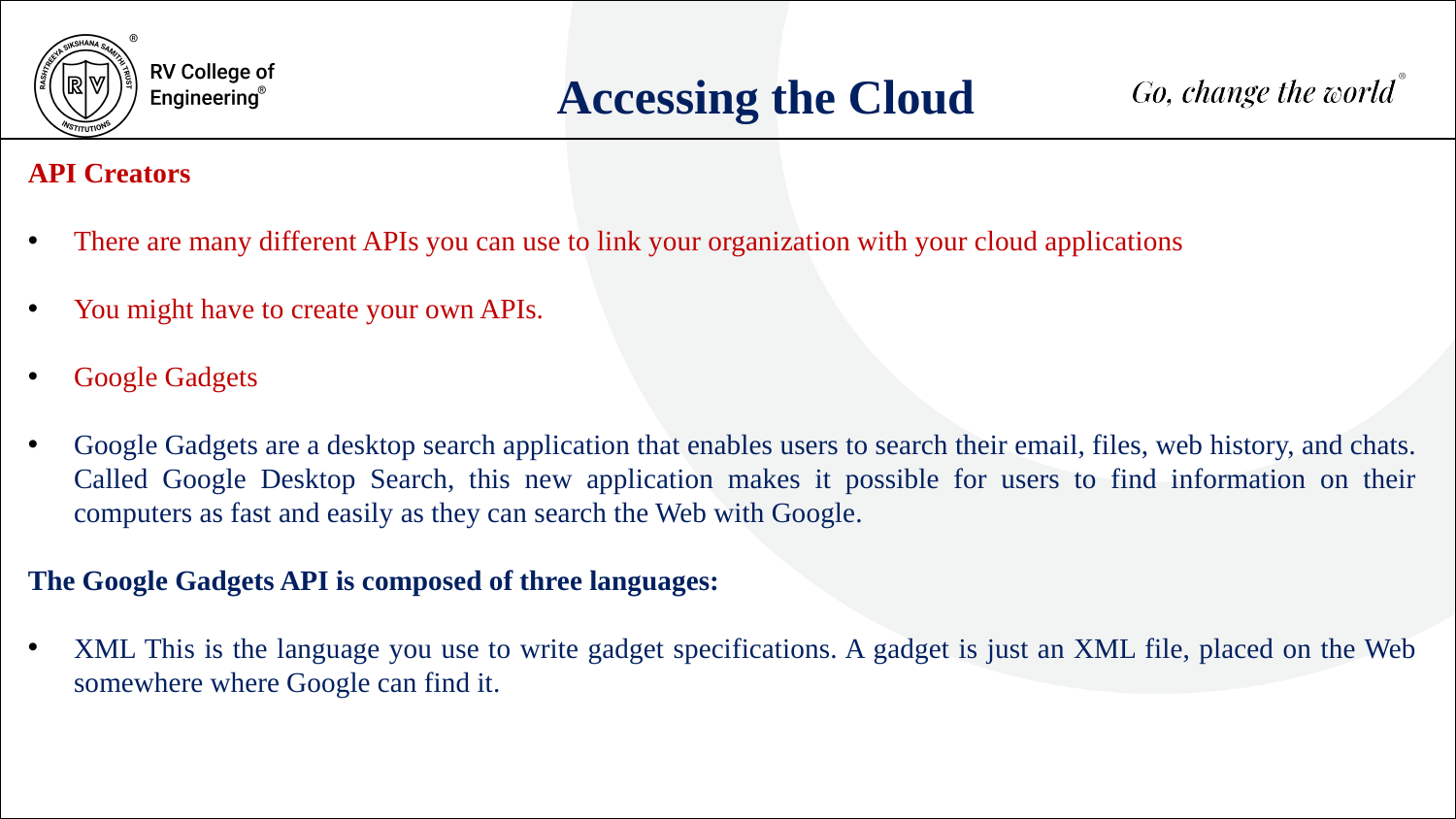

Accessing the Cloud
API Creators

There are many different APIs you can use to link your organization with your cloud applications

You might have to create your own APIs.

Google Gadgets

Google Gadgets are a desktop search application that enables users to search their email, files, web history, and chats. Called Google Desktop Search, this new application makes it possible for users to find information on their computers as fast and easily as they can search the Web with Google.

The Google Gadgets API is composed of three languages:

XML This is the language you use to write gadget specifications. A gadget is just an XML file, placed on the Web somewhere where Google can find it.